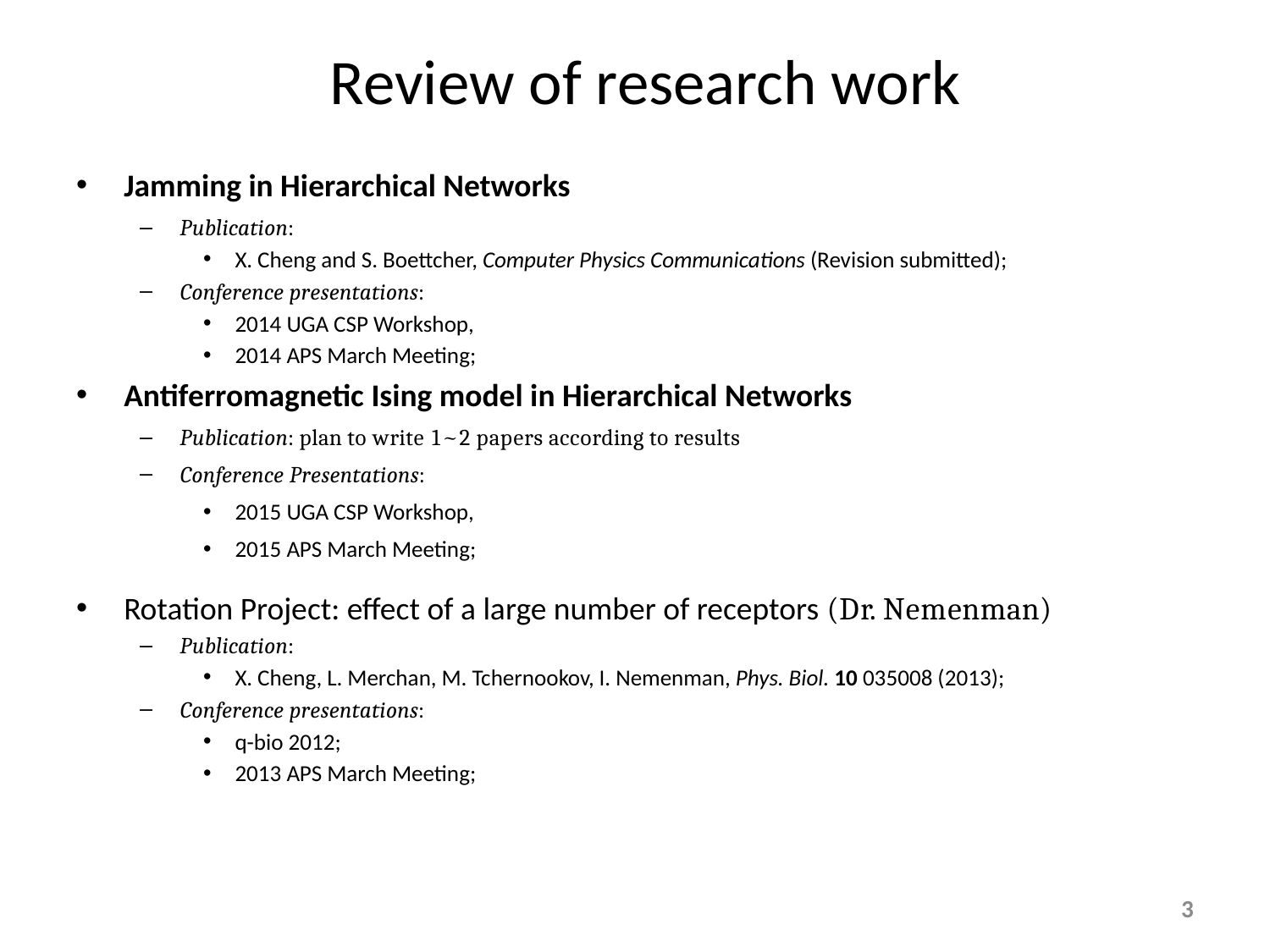

# Review of research work
Jamming in Hierarchical Networks
Publication:
X. Cheng and S. Boettcher, Computer Physics Communications (Revision submitted);
Conference presentations:
2014 UGA CSP Workshop,
2014 APS March Meeting;
Antiferromagnetic Ising model in Hierarchical Networks
Publication: plan to write 1~2 papers according to results
Conference Presentations:
2015 UGA CSP Workshop,
2015 APS March Meeting;
Rotation Project: effect of a large number of receptors (Dr. Nemenman)
Publication:
X. Cheng, L. Merchan, M. Tchernookov, I. Nemenman, Phys. Biol. 10 035008 (2013);
Conference presentations:
q-bio 2012;
2013 APS March Meeting;
3